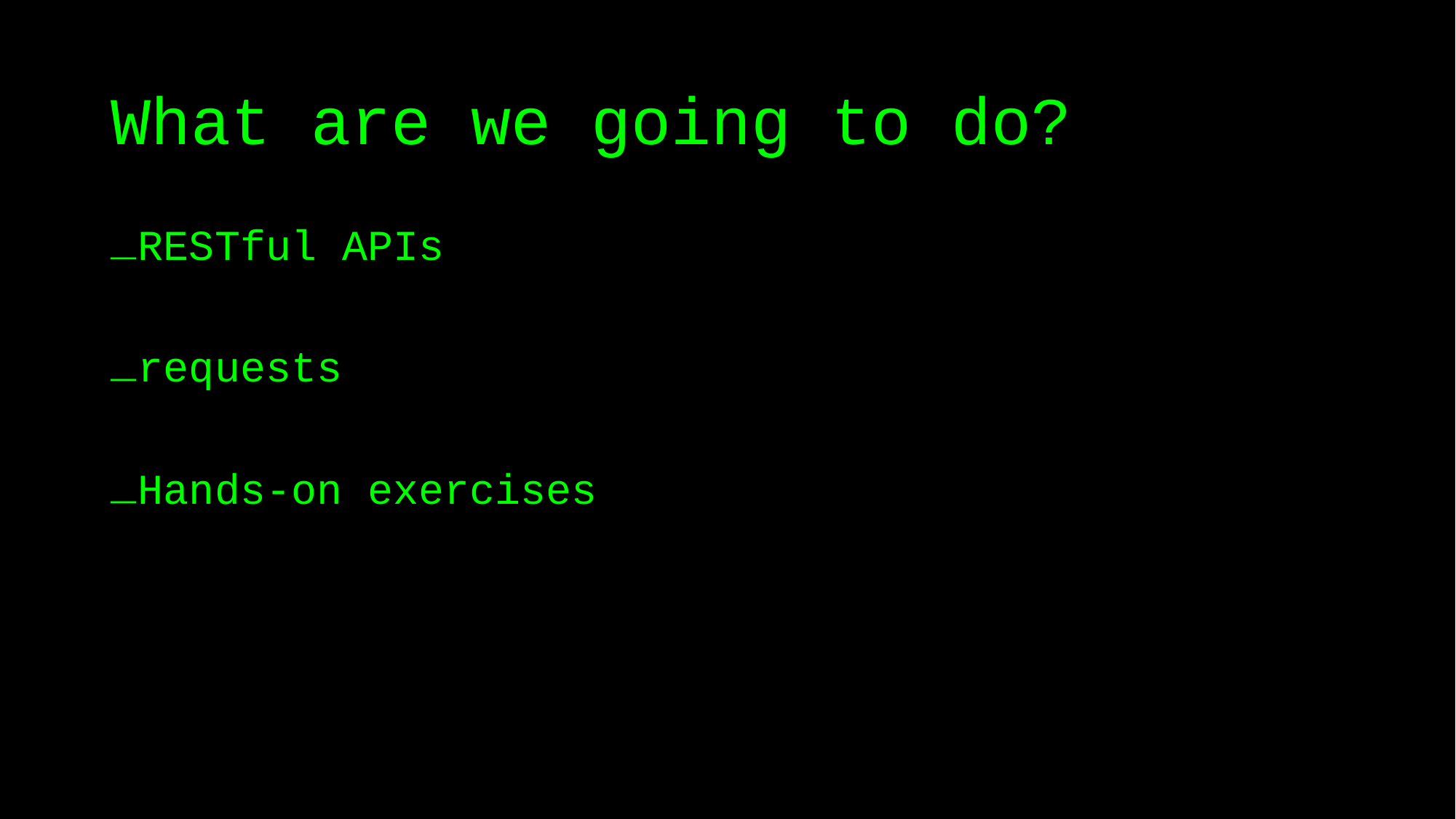

# What are we going to do?
RESTful APIs

requests

Hands-on exercises